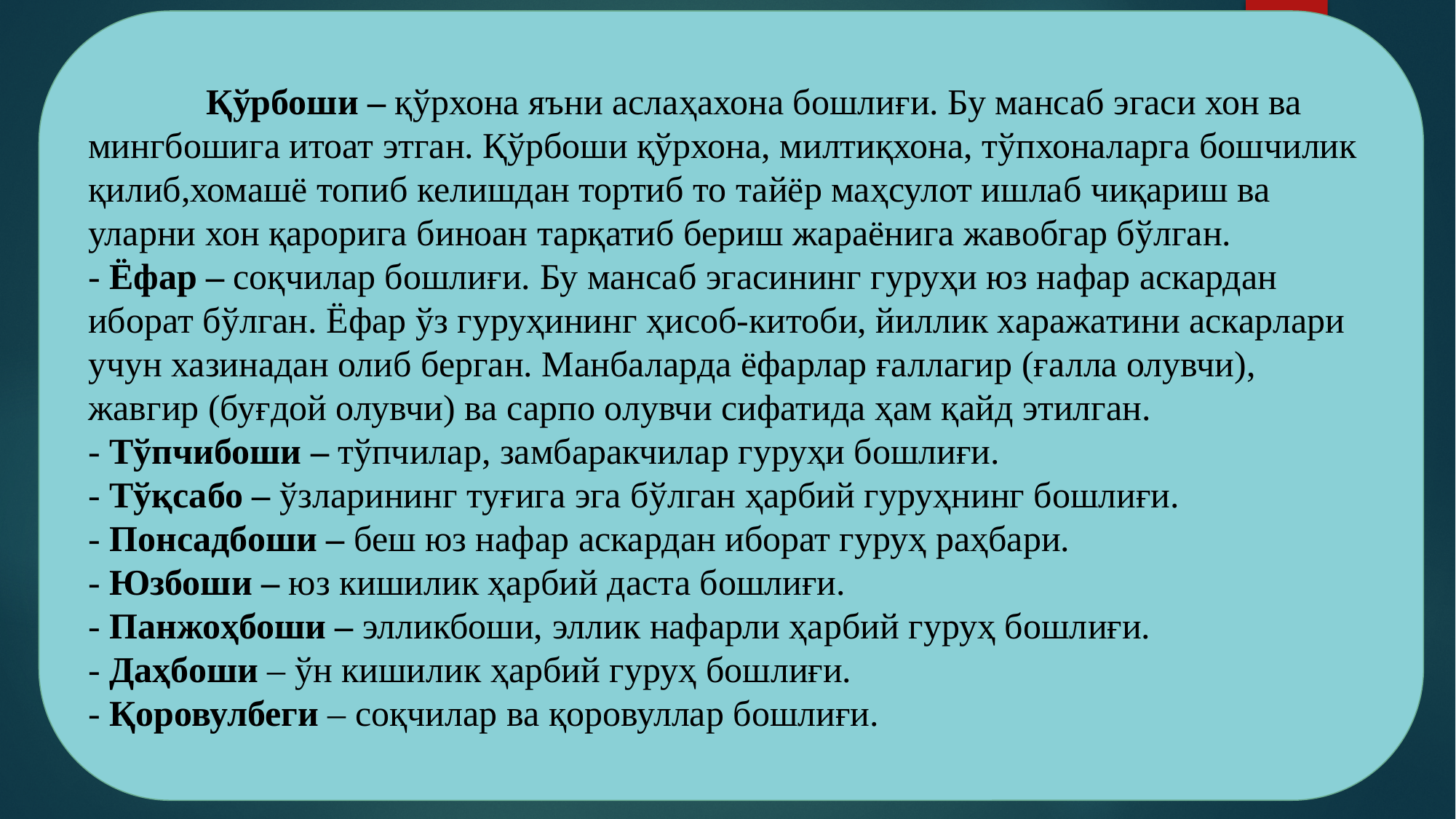

Қўрбоши – қўрхона яъни аслаҳахона бошлиғи. Бу мансаб эгаси хон ва
мингбошига итоат этган. Қўрбоши қўрхона, милтиқхона, тўпхоналарга бошчилик қилиб,хомашё топиб келишдан тортиб то тайёр маҳсулот ишлаб чиқариш ва уларни хон қарорига биноан тарқатиб бериш жараёнига жавобгар бўлган.
- Ёфар – соқчилар бошлиғи. Бу мансаб эгасининг гуруҳи юз нафар аскардан иборат бўлган. Ёфар ўз гуруҳининг ҳисоб-китоби, йиллик харажатини аскарлари учун хазинадан олиб берган. Манбаларда ёфарлар ғаллагир (ғалла олувчи), жавгир (буғдой олувчи) ва сарпо олувчи сифатида ҳам қайд этилган.
- Тўпчибоши – тўпчилар, замбаракчилар гуруҳи бошлиғи.
- Тўқсабо – ўзларининг туғига эга бўлган ҳарбий гуруҳнинг бошлиғи.
- Понсадбоши – беш юз нафар аскардан иборат гуруҳ раҳбари.
- Юзбоши – юз кишилик ҳарбий даста бошлиғи.
- Панжоҳбоши – элликбоши, эллик нафарли ҳарбий гуруҳ бошлиғи.
- Даҳбоши – ўн кишилик ҳарбий гуруҳ бошлиғи.
- Қоровулбеги – соқчилар ва қоровуллар бошлиғи.